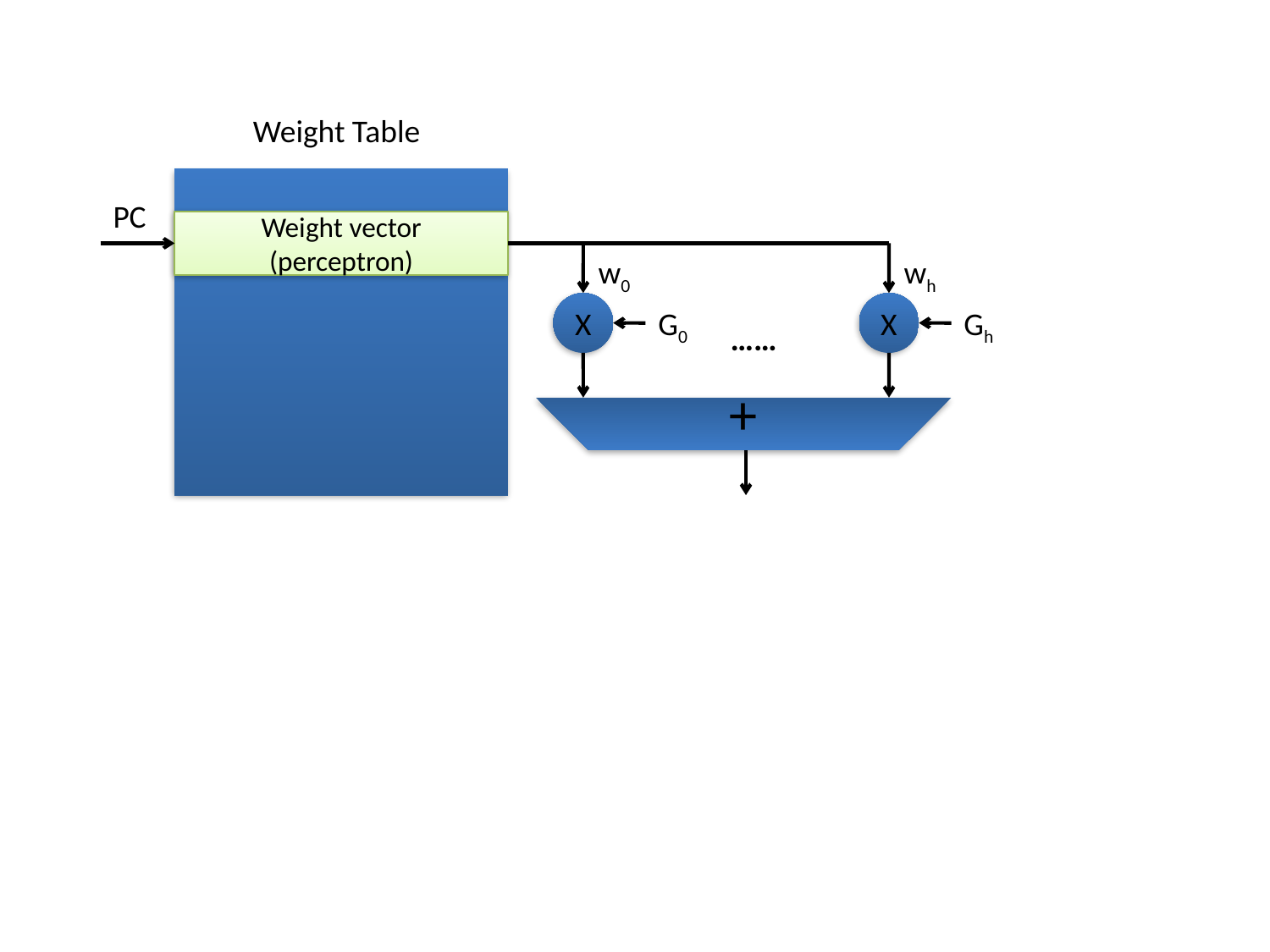

Weight Table

PC
Weight vector (perceptron)
w0
wh
……
X
X
G0
Gh
+